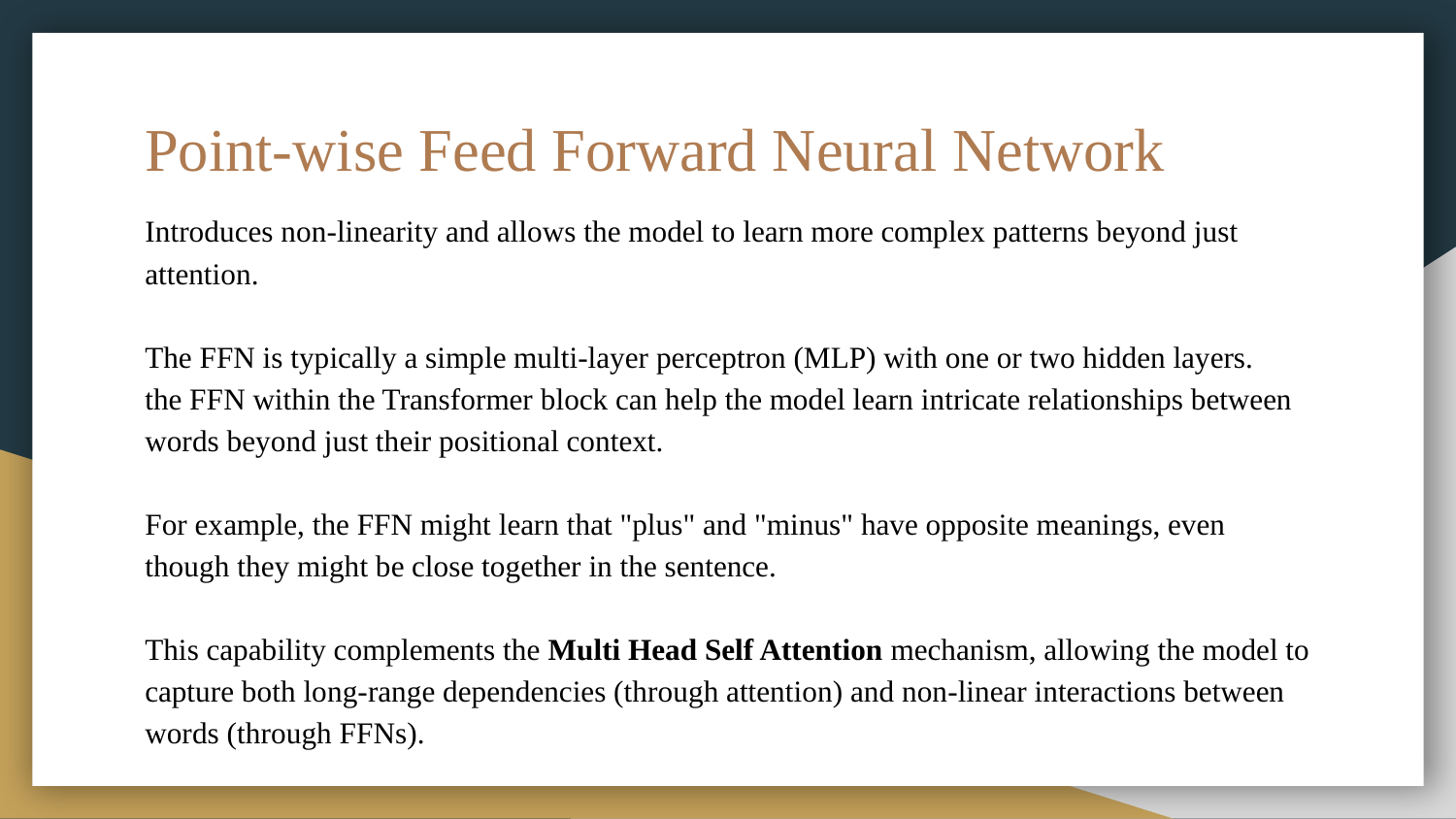

# Point-wise Feed Forward Neural Network
Introduces non-linearity and allows the model to learn more complex patterns beyond just attention.

The FFN is typically a simple multi-layer perceptron (MLP) with one or two hidden layers.
the FFN within the Transformer block can help the model learn intricate relationships between words beyond just their positional context.

For example, the FFN might learn that "plus" and "minus" have opposite meanings, even though they might be close together in the sentence.

This capability complements the Multi Head Self Attention mechanism, allowing the model to capture both long-range dependencies (through attention) and non-linear interactions between words (through FFNs).